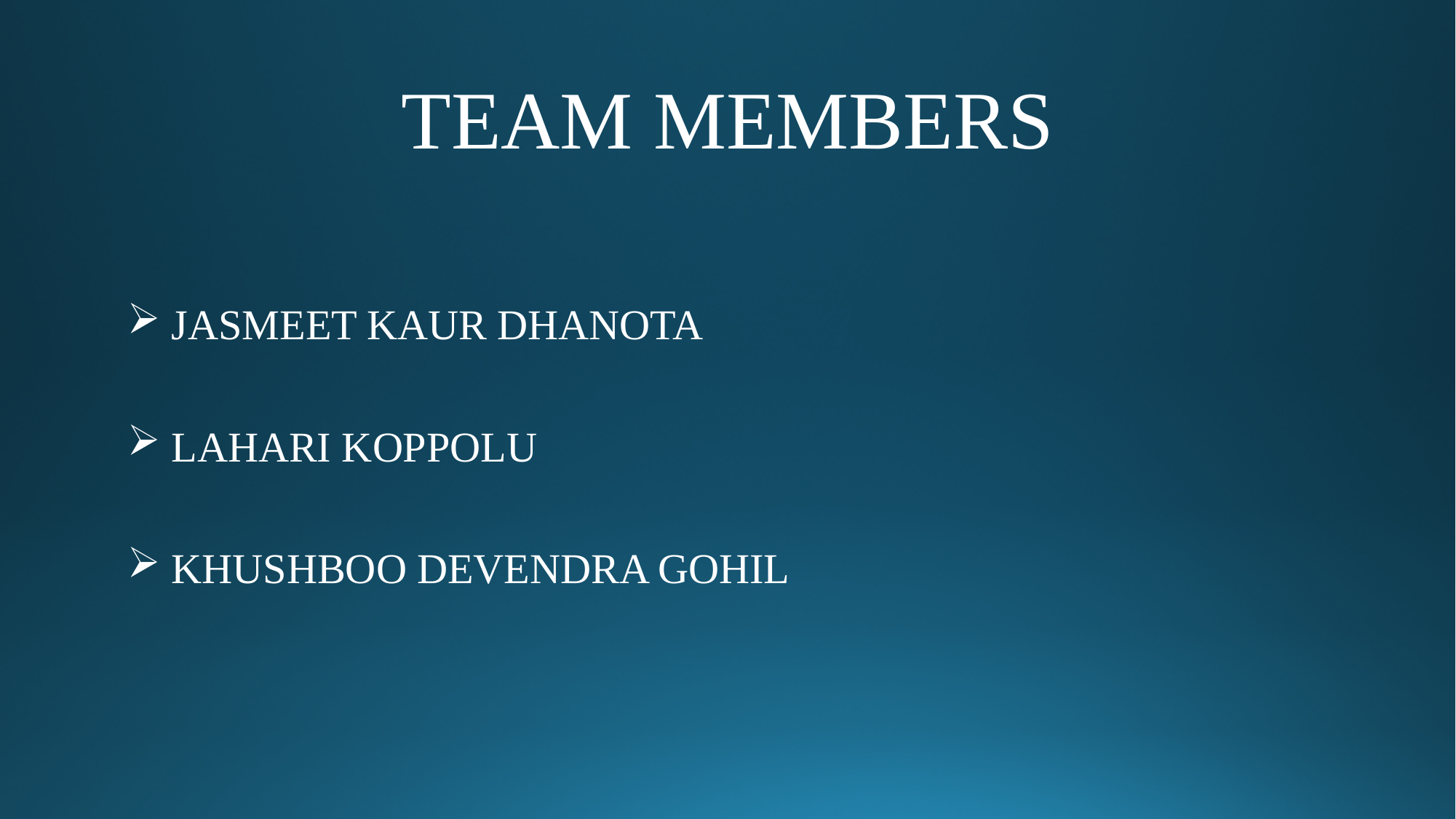

# TEAM MEMBERS
 JASMEET KAUR DHANOTA

 LAHARI KOPPOLU

 KHUSHBOO DEVENDRA GOHIL